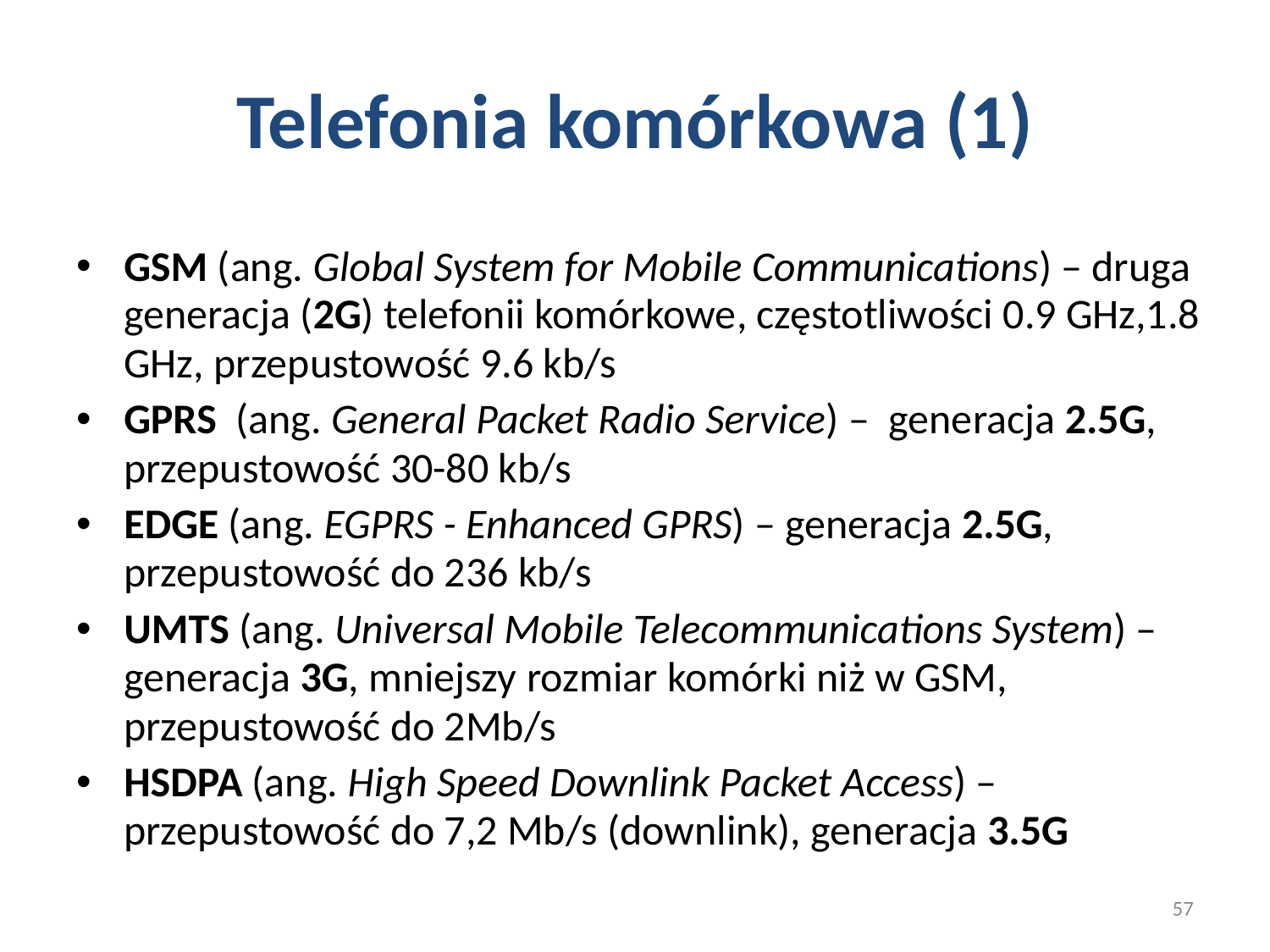

# Telefonia komórkowa (1)
GSM (ang. Global System for Mobile Communications) – druga generacja (2G) telefonii komórkowe, częstotliwości 0.9 GHz,1.8 GHz, przepustowość 9.6 kb/s
GPRS  (ang. General Packet Radio Service) –  generacja 2.5G, przepustowość 30-80 kb/s
EDGE (ang. EGPRS - Enhanced GPRS) – generacja 2.5G, przepustowość do 236 kb/s
UMTS (ang. Universal Mobile Telecommunications System) – generacja 3G, mniejszy rozmiar komórki niż w GSM, przepustowość do 2Mb/s
HSDPA (ang. High Speed Downlink Packet Access) – przepustowość do 7,2 Mb/s (downlink), generacja 3.5G
57